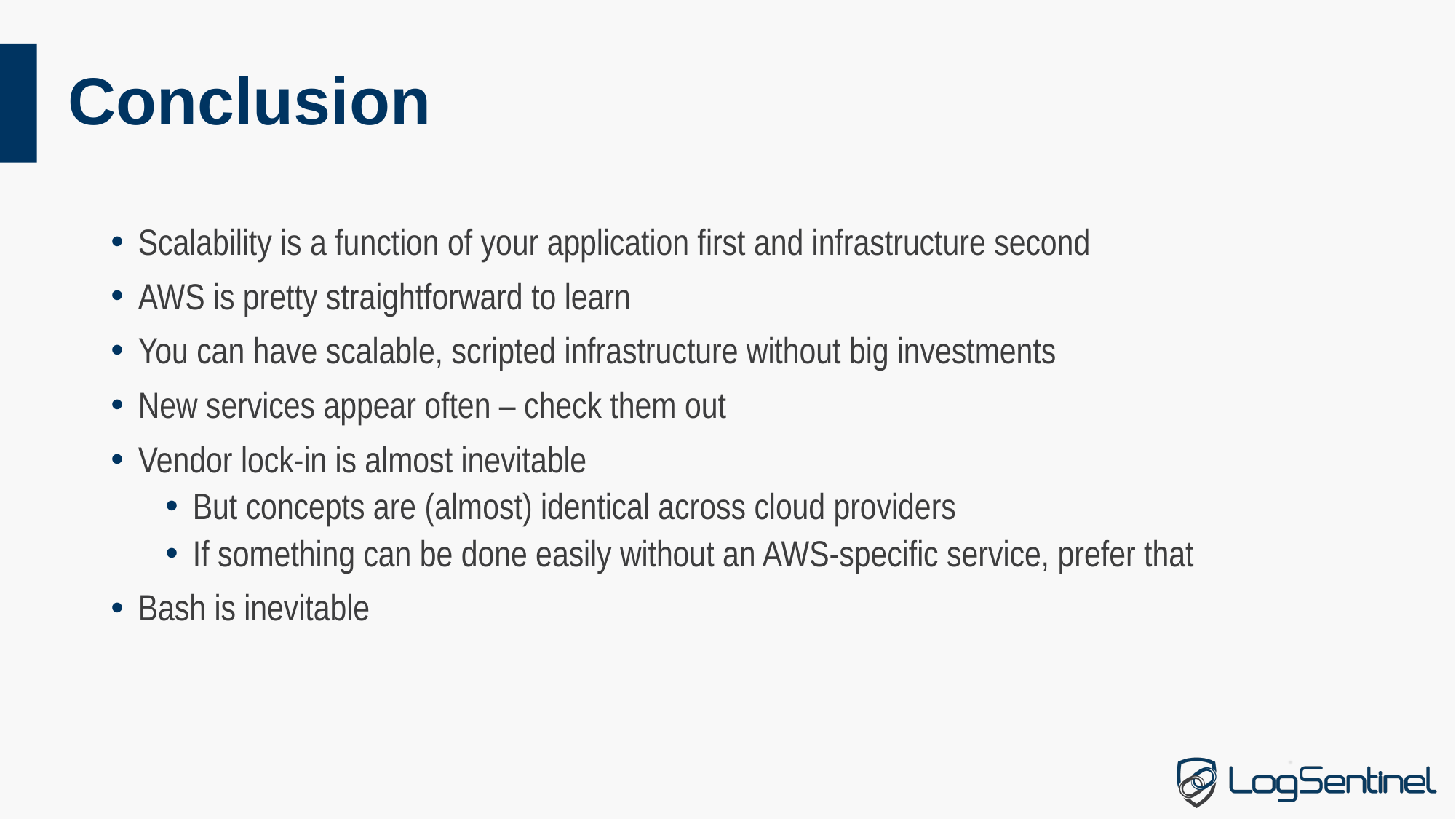

# Conclusion
Scalability is a function of your application first and infrastructure second
AWS is pretty straightforward to learn
You can have scalable, scripted infrastructure without big investments
New services appear often – check them out
Vendor lock-in is almost inevitable
But concepts are (almost) identical across cloud providers
If something can be done easily without an AWS-specific service, prefer that
Bash is inevitable